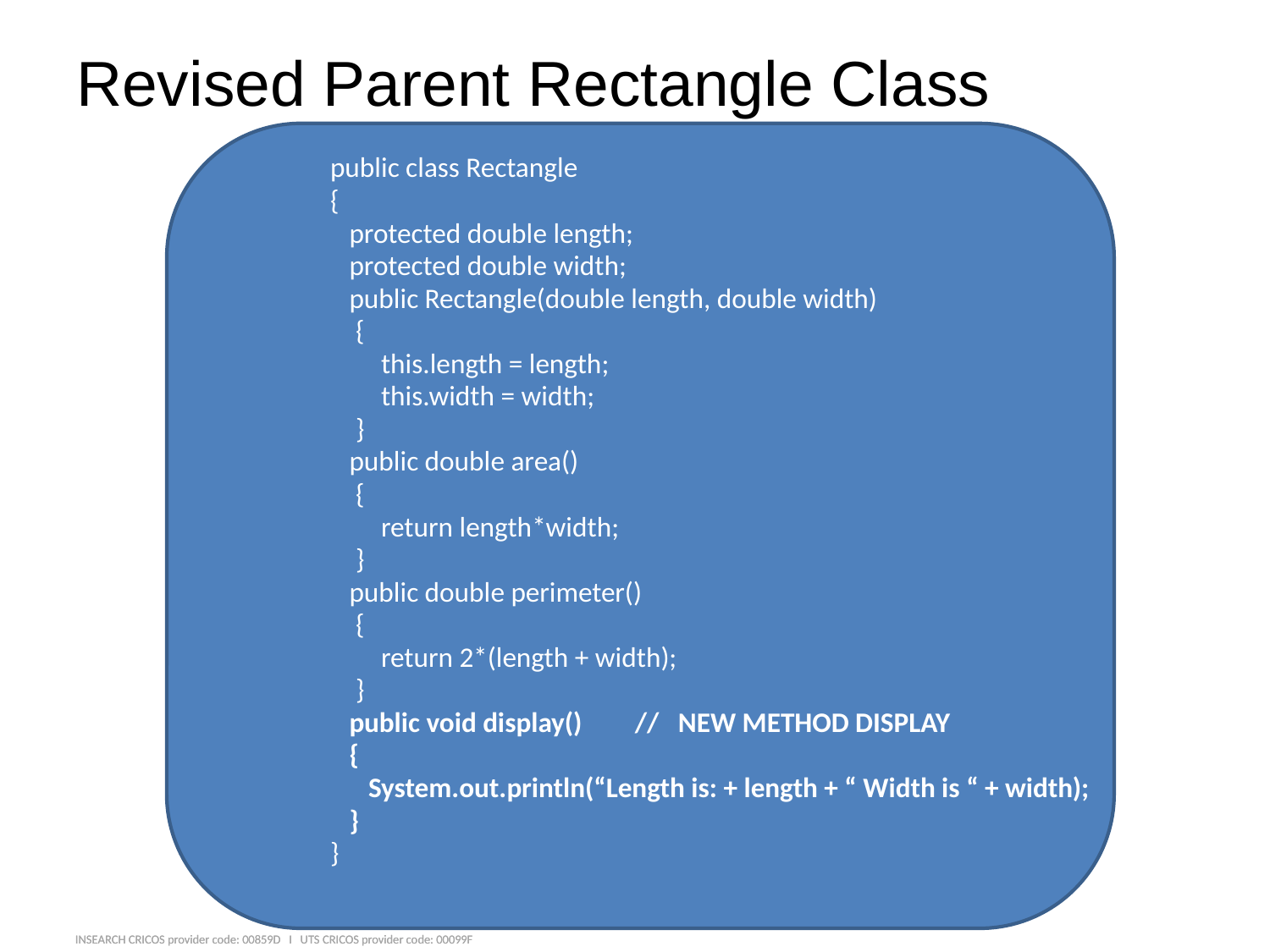

# Revised Parent Rectangle Class

public class Rectangle
{
   protected double length;
   protected double width;
   public Rectangle(double length, double width)
    {
        this.length = length;
        this.width = width;
    }
   public double area()
    {
        return length*width;
    }
   public double perimeter()
    {
        return 2*(length + width);
    }
   public void display()	   //   NEW METHOD DISPLAY
   {
      System.out.println(“Length is: + length + “ Width is “ + width);
   }
}